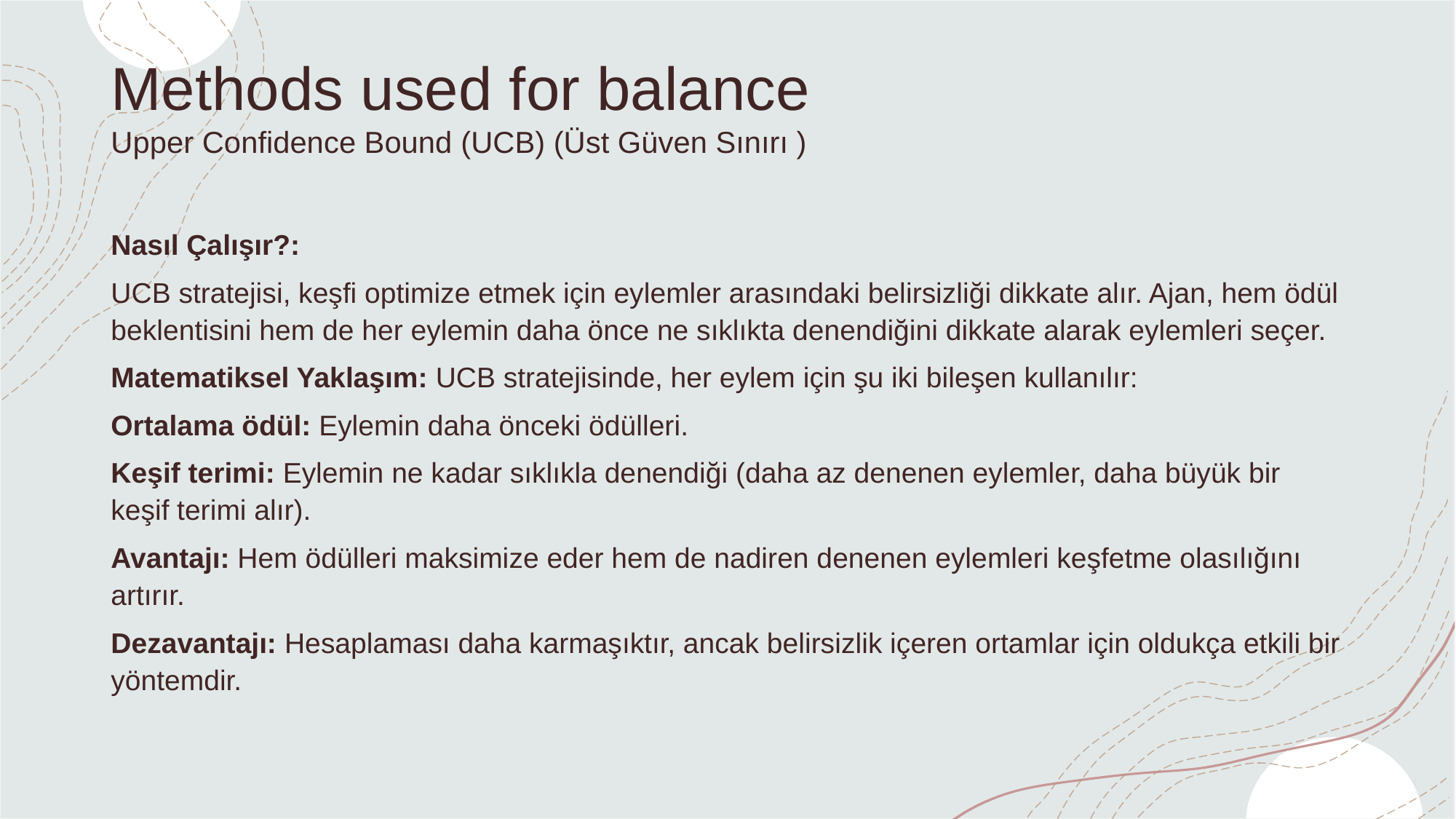

# Methods used for balance Upper Confidence Bound (UCB) (Üst Güven Sınırı )
Nasıl Çalışır?:
UCB stratejisi, keşfi optimize etmek için eylemler arasındaki belirsizliği dikkate alır. Ajan, hem ödül beklentisini hem de her eylemin daha önce ne sıklıkta denendiğini dikkate alarak eylemleri seçer.
Matematiksel Yaklaşım: UCB stratejisinde, her eylem için şu iki bileşen kullanılır:
Ortalama ödül: Eylemin daha önceki ödülleri.
Keşif terimi: Eylemin ne kadar sıklıkla denendiği (daha az denenen eylemler, daha büyük bir keşif terimi alır).
Avantajı: Hem ödülleri maksimize eder hem de nadiren denenen eylemleri keşfetme olasılığını artırır.
Dezavantajı: Hesaplaması daha karmaşıktır, ancak belirsizlik içeren ortamlar için oldukça etkili bir yöntemdir.